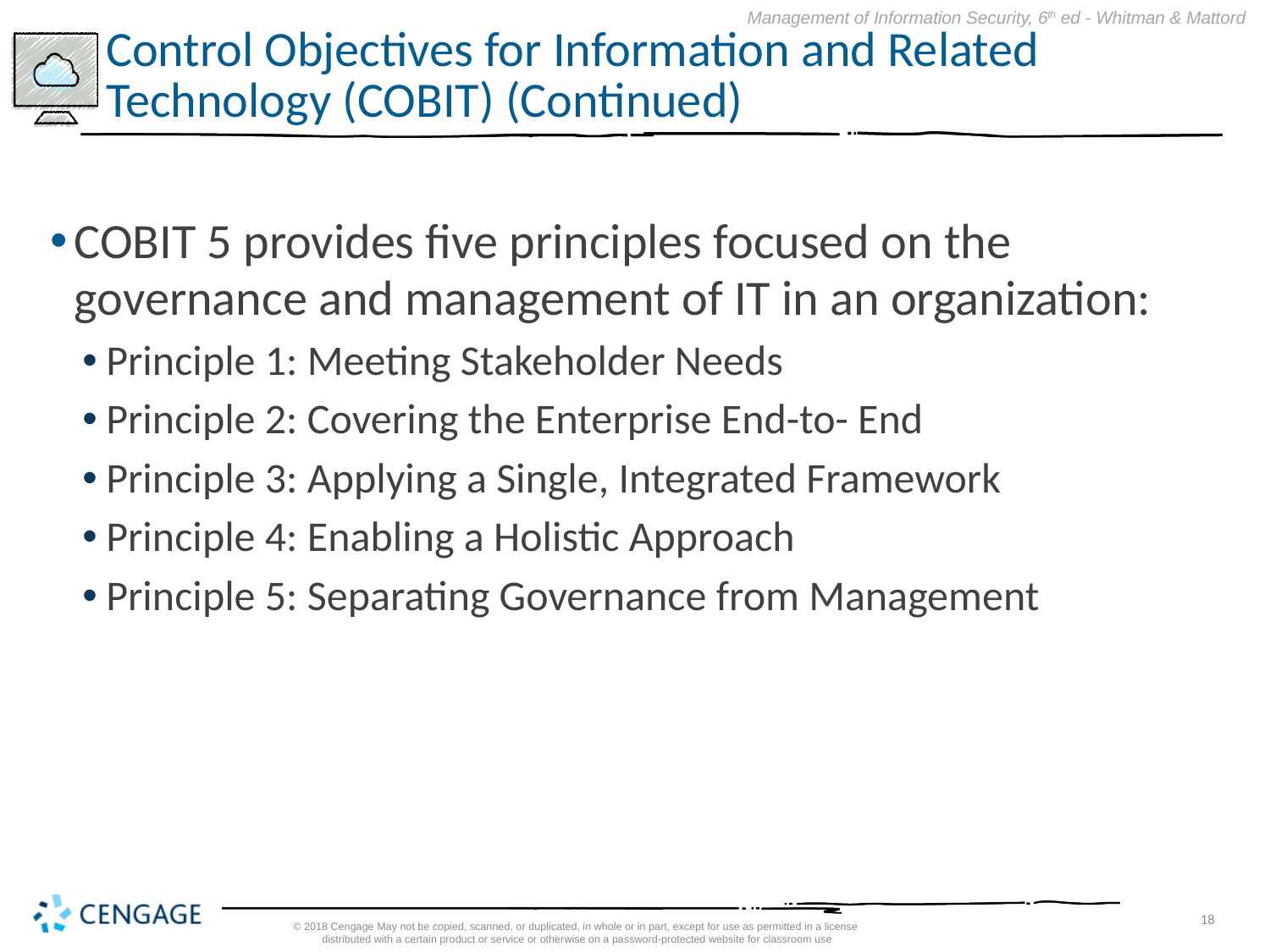

# Control Objectives for Information and Related Technology (COBIT) (Continued)
COBIT 5 provides five principles focused on the governance and management of IT in an organization:
Principle 1: Meeting Stakeholder Needs
Principle 2: Covering the Enterprise End-to- End
Principle 3: Applying a Single, Integrated Framework
Principle 4: Enabling a Holistic Approach
Principle 5: Separating Governance from Management